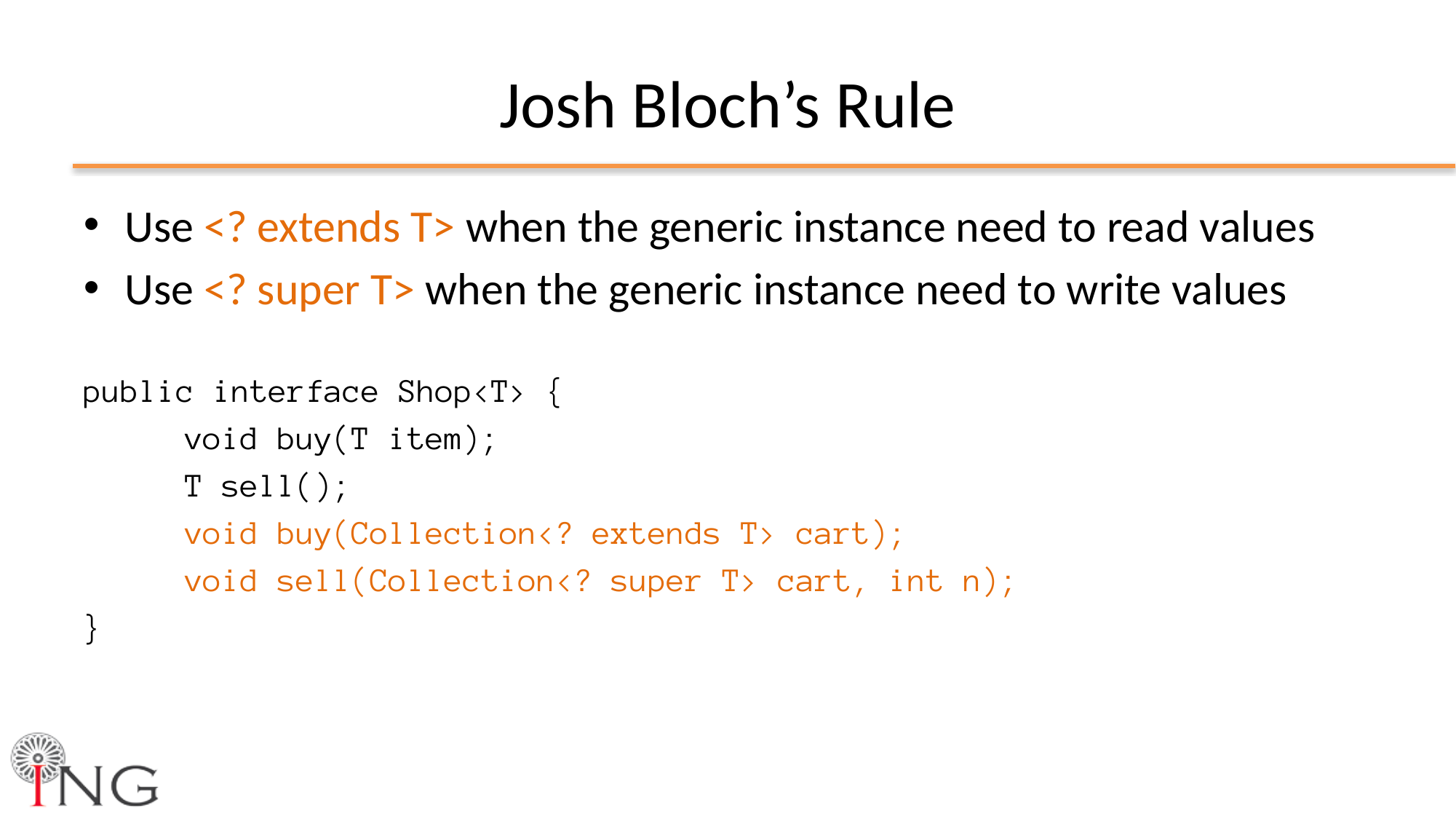

# Josh Bloch’s Rule
Use <? extends T> when the generic instance need to read values
Use <? super T> when the generic instance need to write values

public interface Shop<T> {
	void buy(T item);
	T sell();
	void buy(Collection<? extends T> cart);
	void sell(Collection<? super T> cart, int n);
}